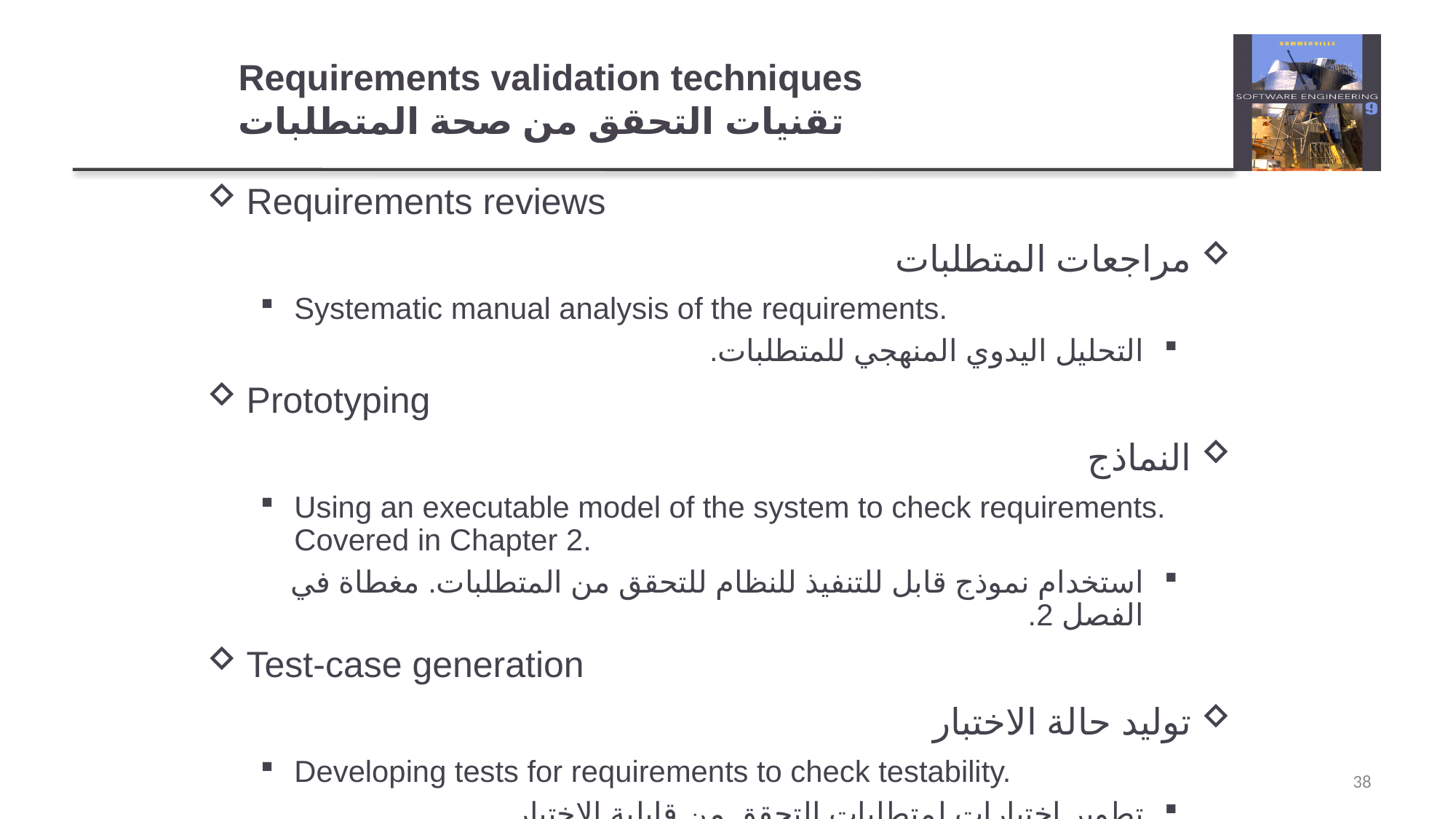

# Requirements validation techniques تقنيات التحقق من صحة المتطلبات
Requirements reviews
مراجعات المتطلبات
Systematic manual analysis of the requirements.
التحليل اليدوي المنهجي للمتطلبات.
Prototyping
النماذج
Using an executable model of the system to check requirements. Covered in Chapter 2.
استخدام نموذج قابل للتنفيذ للنظام للتحقق من المتطلبات. مغطاة في الفصل 2.
Test-case generation
توليد حالة الاختبار
Developing tests for requirements to check testability.
تطوير اختبارات لمتطلبات التحقق من قابلية الاختبار.
38